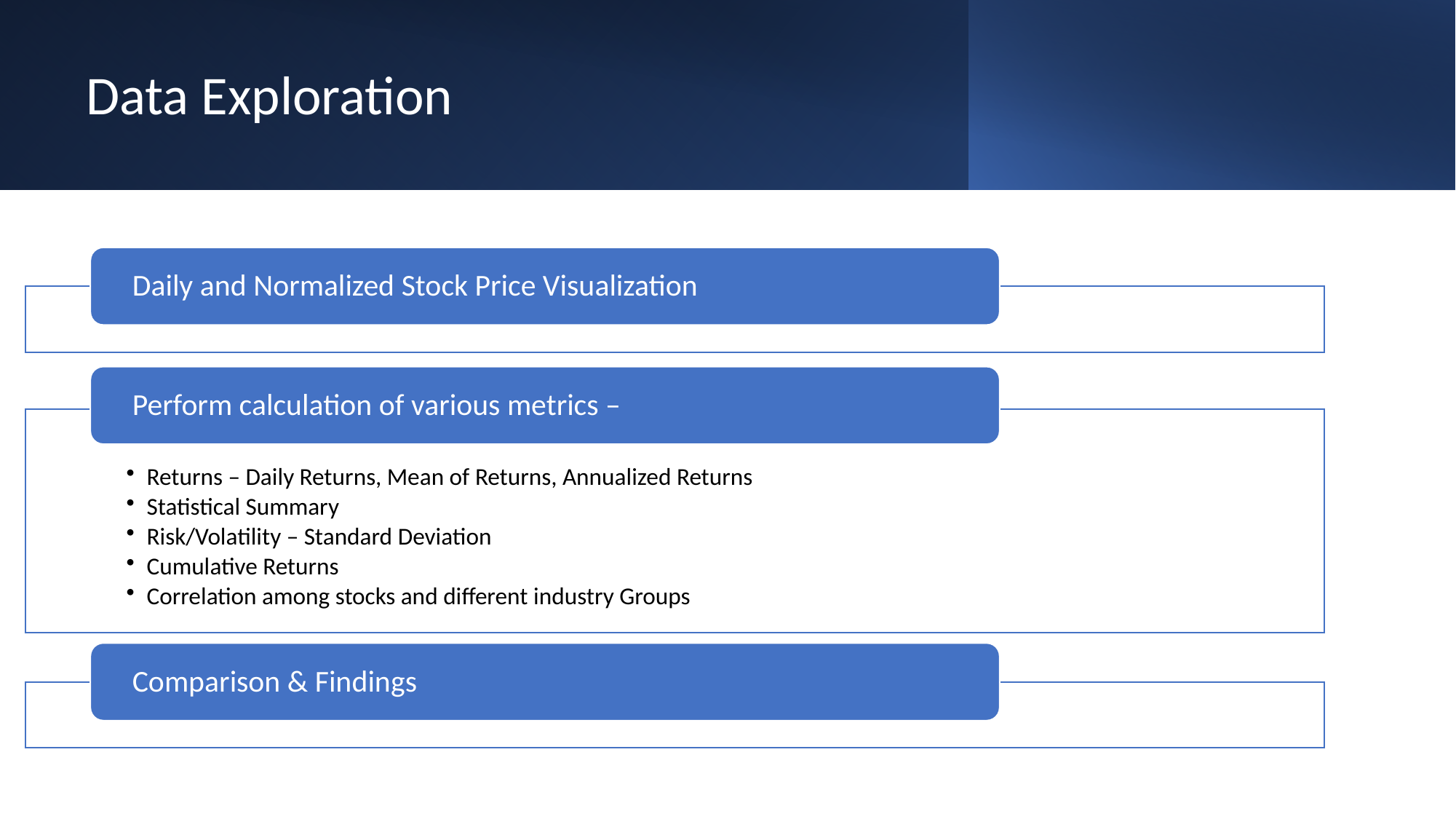

# Data Exploration
Daily and Normalized Stock Price Visualization
Returns – Daily Returns, Mean of Returns, Annualized Returns
Statistical Summary
Risk/Volatility – Standard Deviation
Cumulative Returns
Correlation among stocks and different industry Groups
Perform calculation of various metrics –
Comparison & Findings